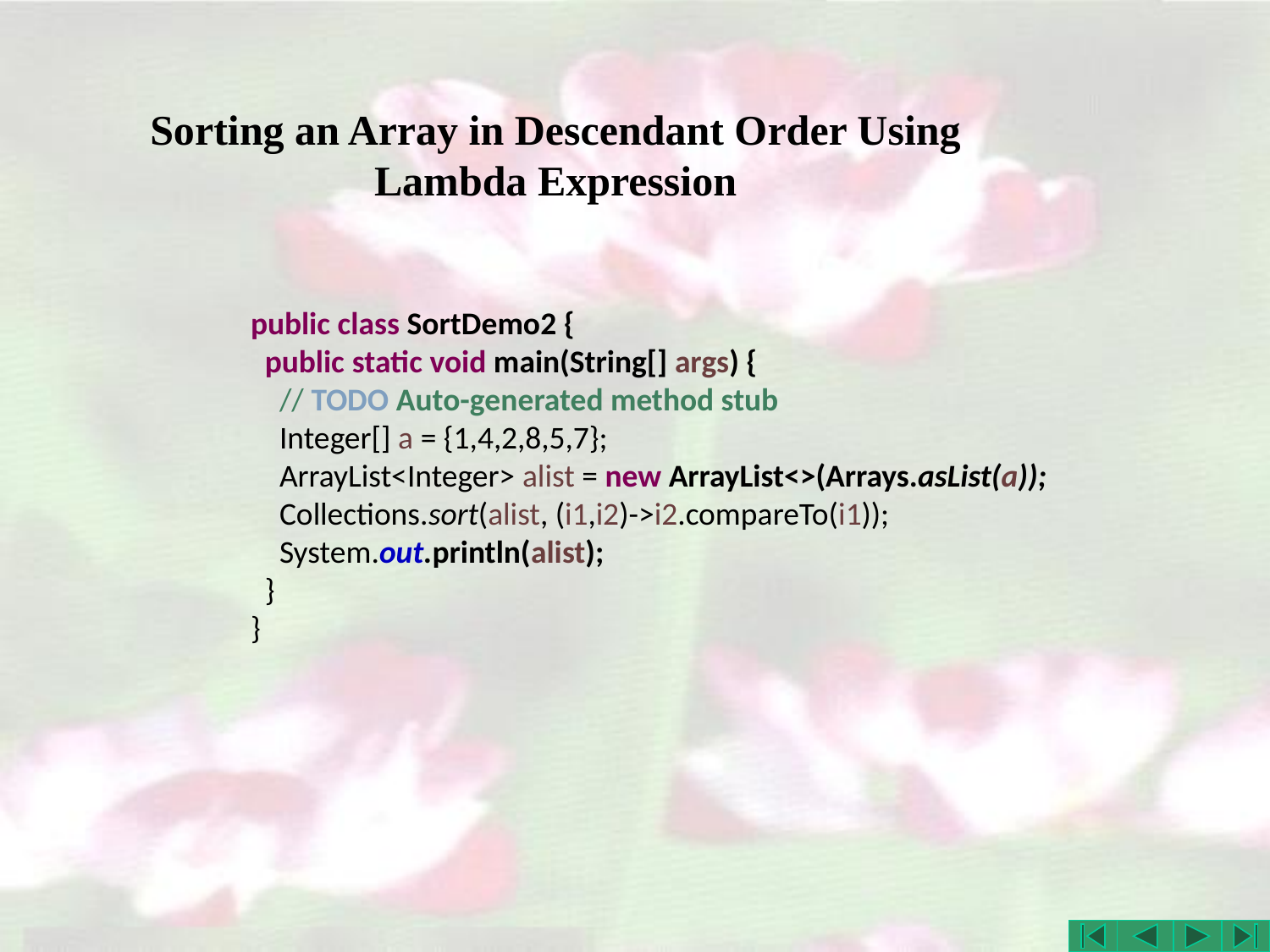

# Sorting an Array in Descendant Order Using Lambda Expression
public class SortDemo2 {
  public static void main(String[] args) {
    // TODO Auto-generated method stub
    Integer[] a = {1,4,2,8,5,7};
    ArrayList<Integer> alist = new ArrayList<>(Arrays.asList(a));
    Collections.sort(alist, (i1,i2)->i2.compareTo(i1));
    System.out.println(alist);
  }
}